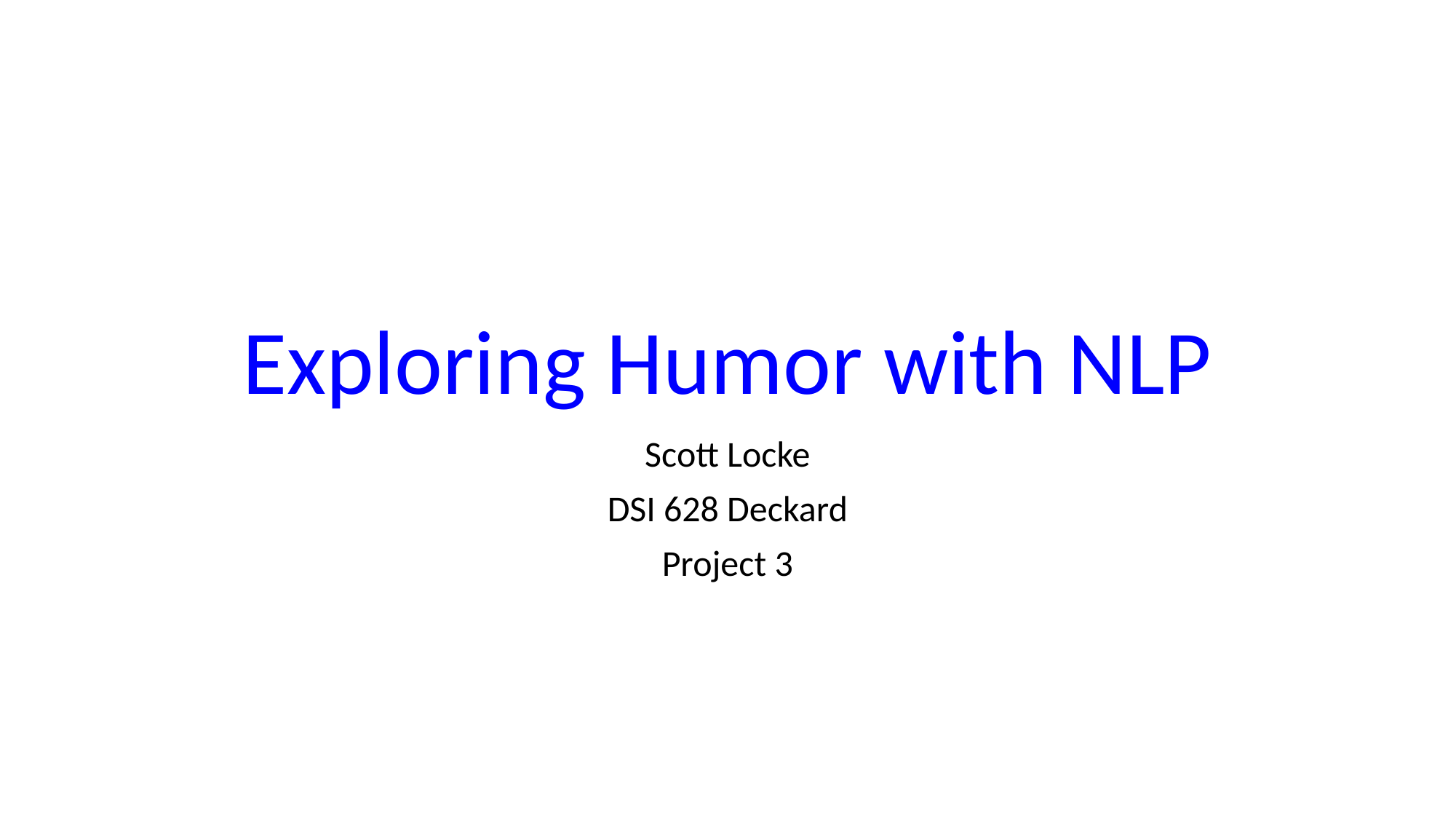

# Exploring Humor with NLP
Scott Locke
DSI 628 Deckard
Project 3